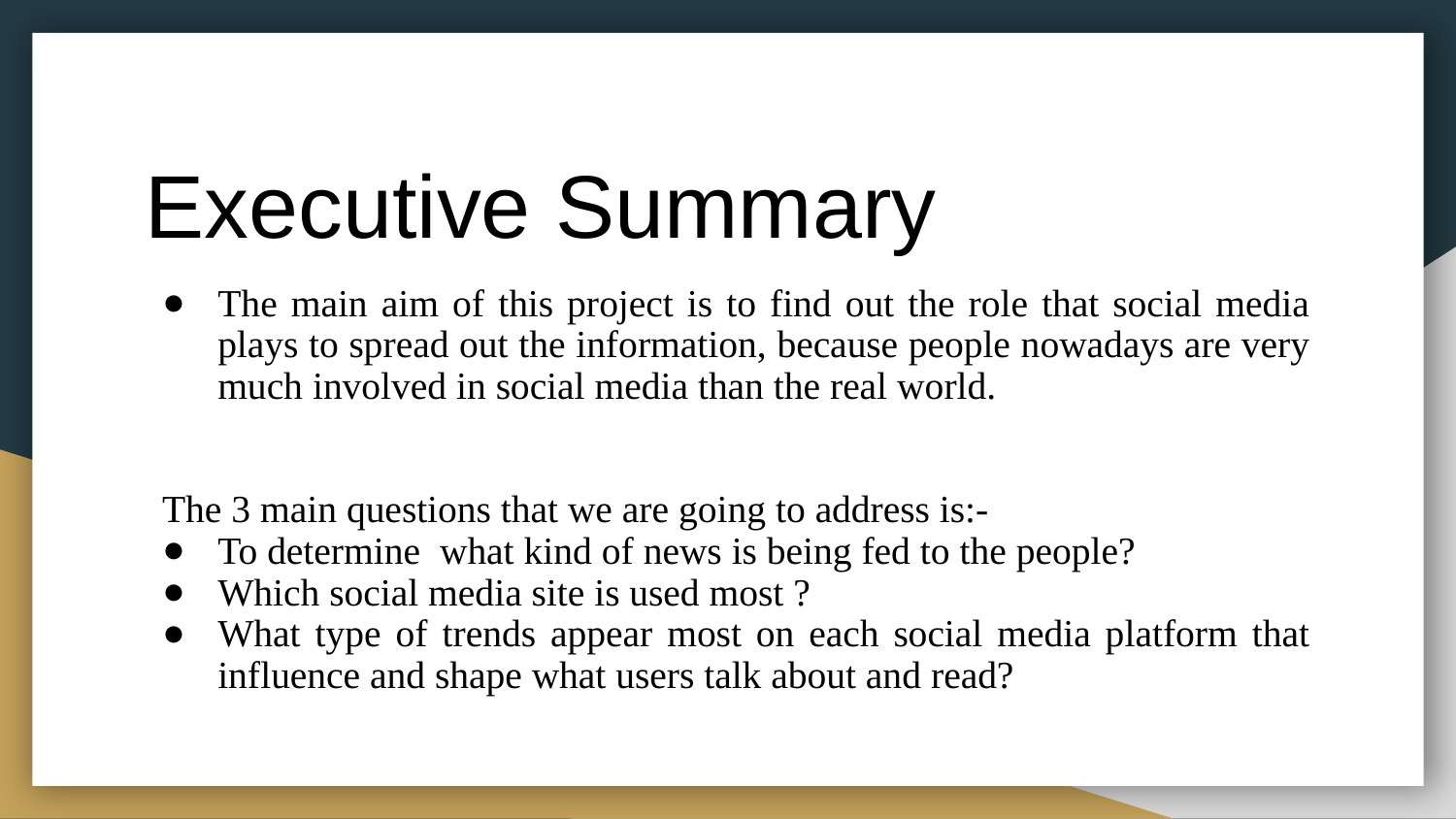

# Executive Summary
The main aim of this project is to find out the role that social media plays to spread out the information, because people nowadays are very much involved in social media than the real world.

The 3 main questions that we are going to address is:-
To determine  what kind of news is being fed to the people?
Which social media site is used most ?
What type of trends appear most on each social media platform that influence and shape what users talk about and read?